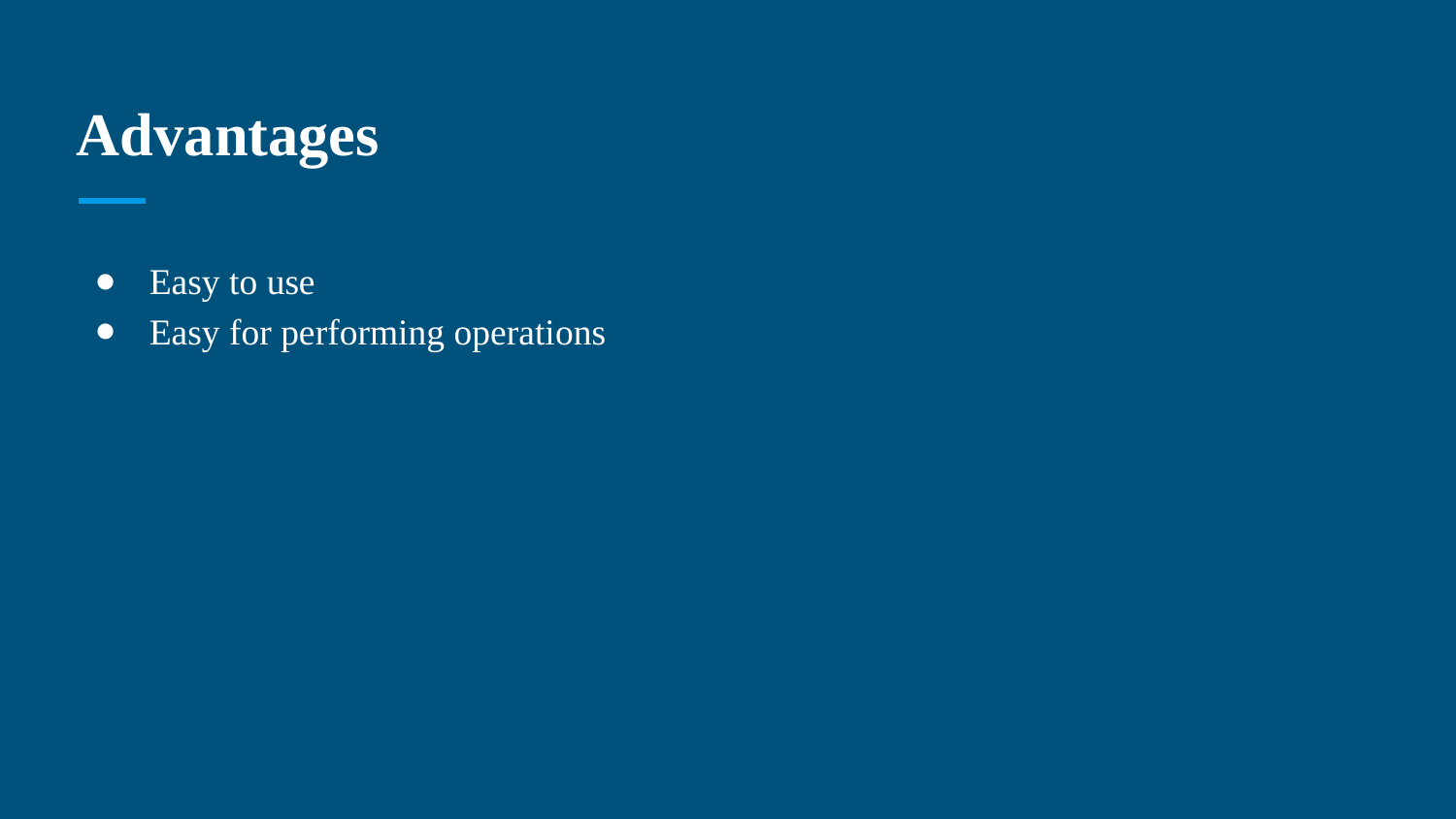

# Advantages
Easy to use
Easy for performing operations